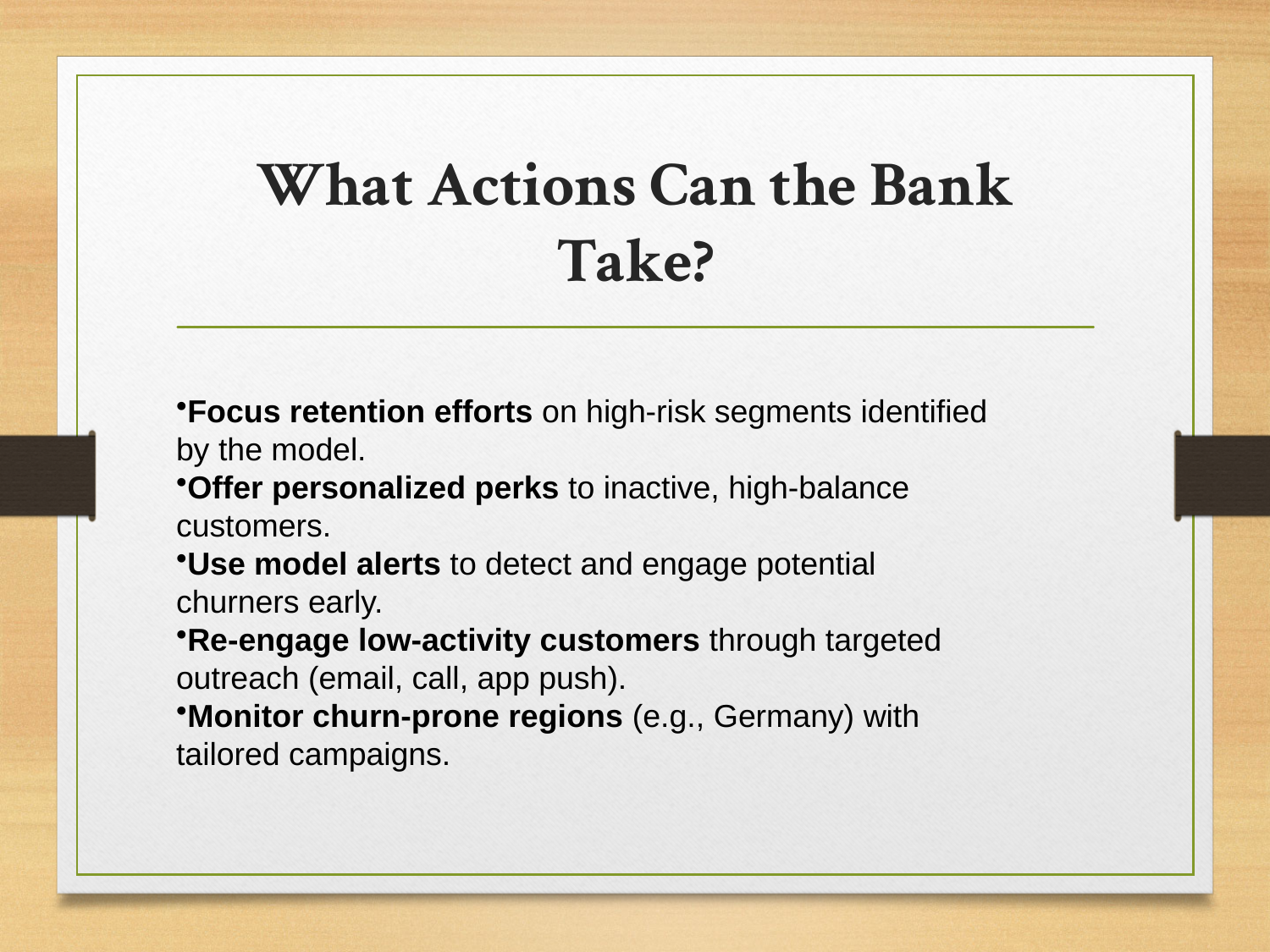

# What Actions Can the Bank Take?
Focus retention efforts on high-risk segments identified by the model.
Offer personalized perks to inactive, high-balance customers.
Use model alerts to detect and engage potential churners early.
Re-engage low-activity customers through targeted outreach (email, call, app push).
Monitor churn-prone regions (e.g., Germany) with tailored campaigns.